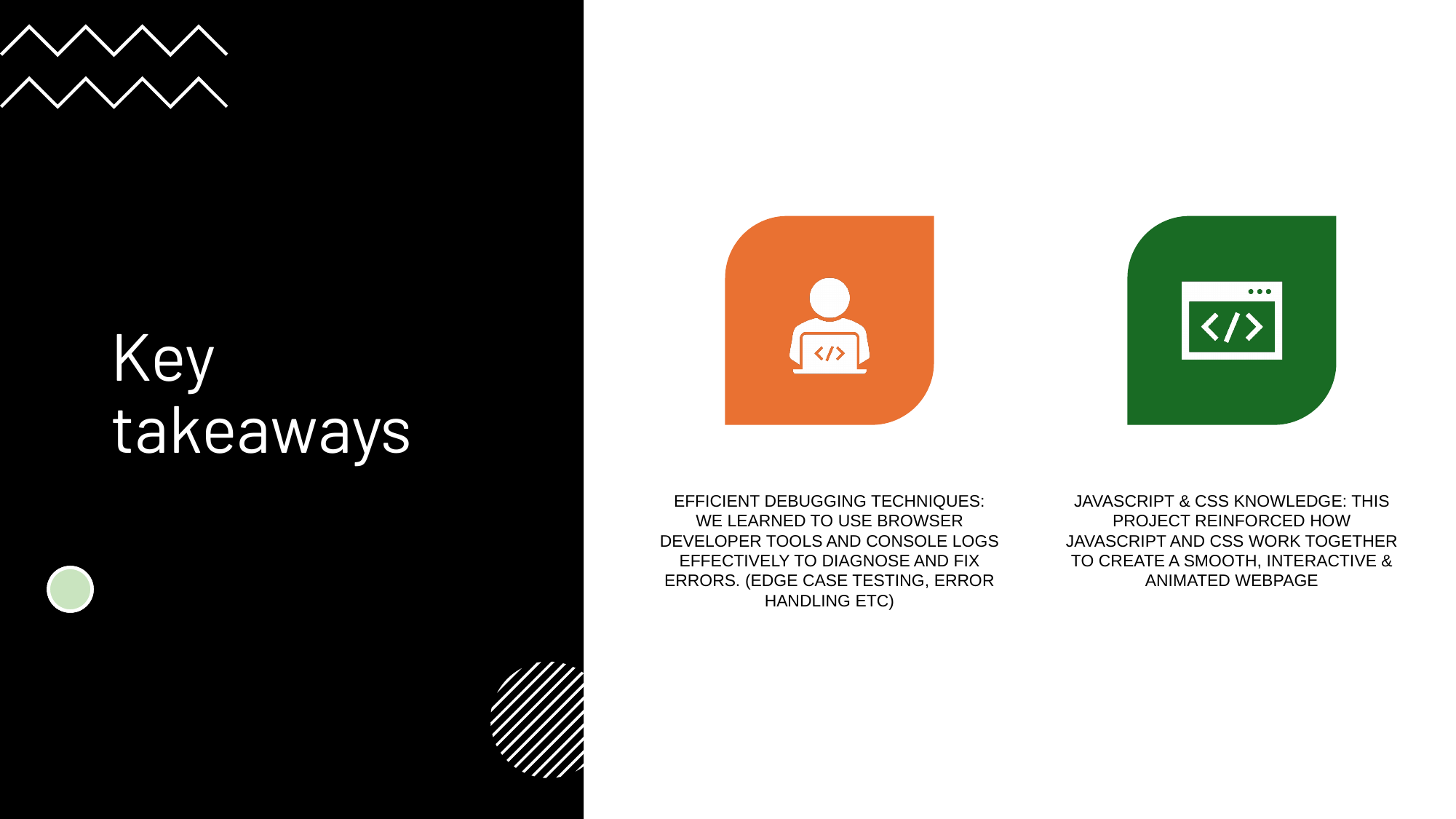

Efficient Debugging Techniques: We learned to use browser developer tools and console logs effectively to diagnose and fix errors. (Edge case testing, error handling etc)
JavaScript & CSS Knowledge: This project reinforced how JavaScript and CSS work together to create a smooth, interactive & animated webpage
# Key takeaways